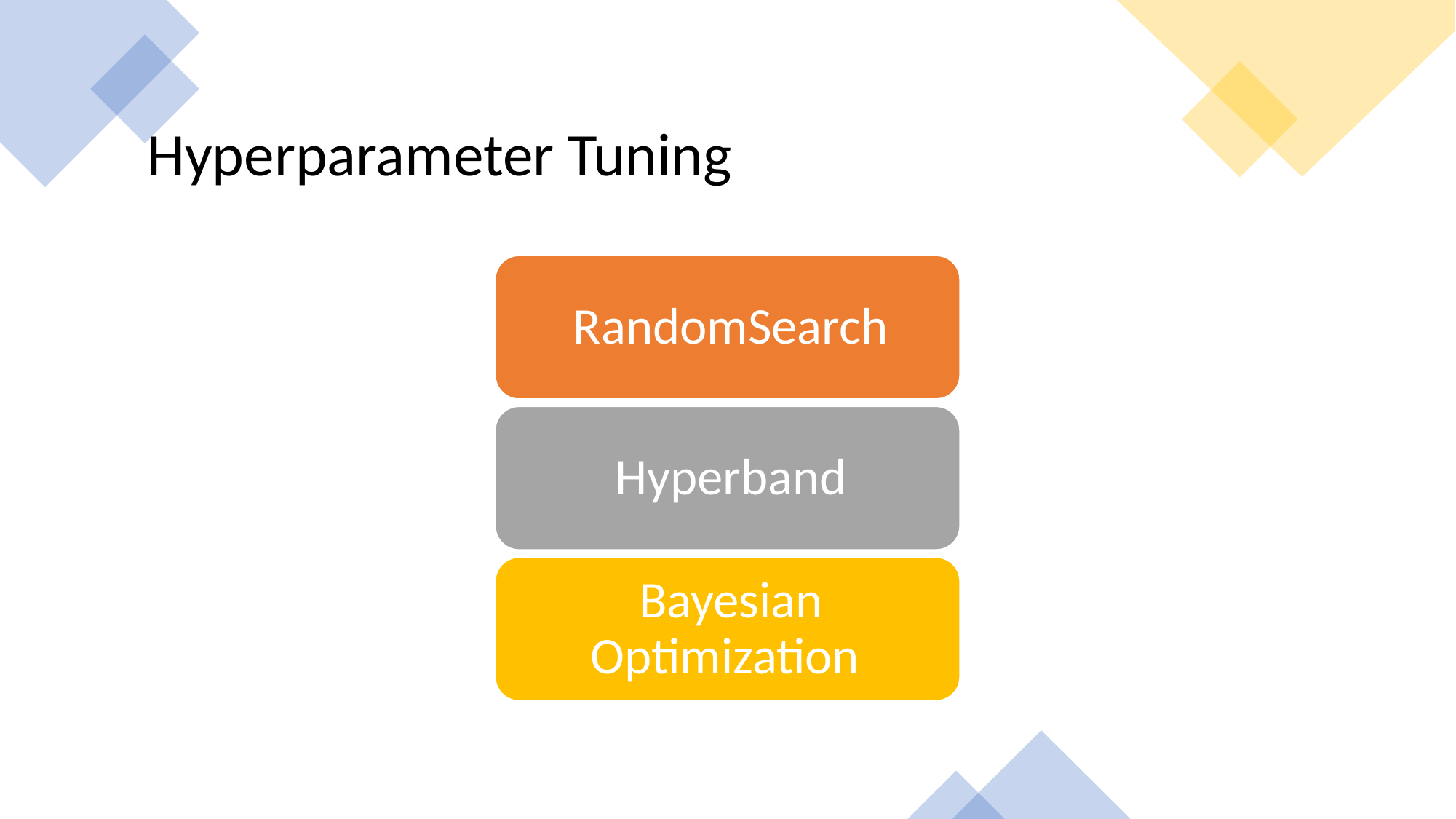

# Hyperparameter Tuning
RandomSearch
Hyperband
Bayesian Optimization